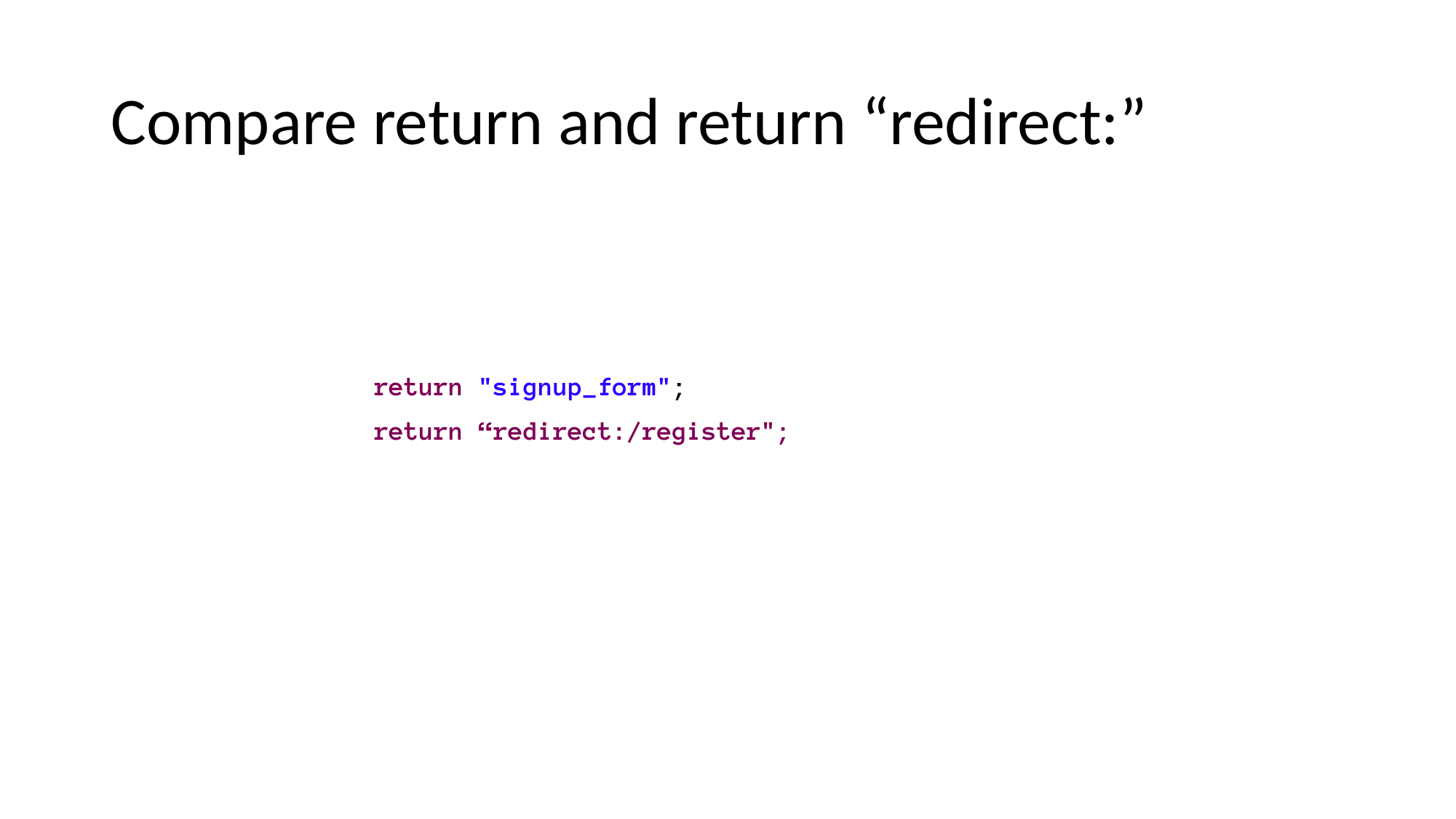

# Compare return and return “redirect:”

return "signup_form";
return “redirect:/register";